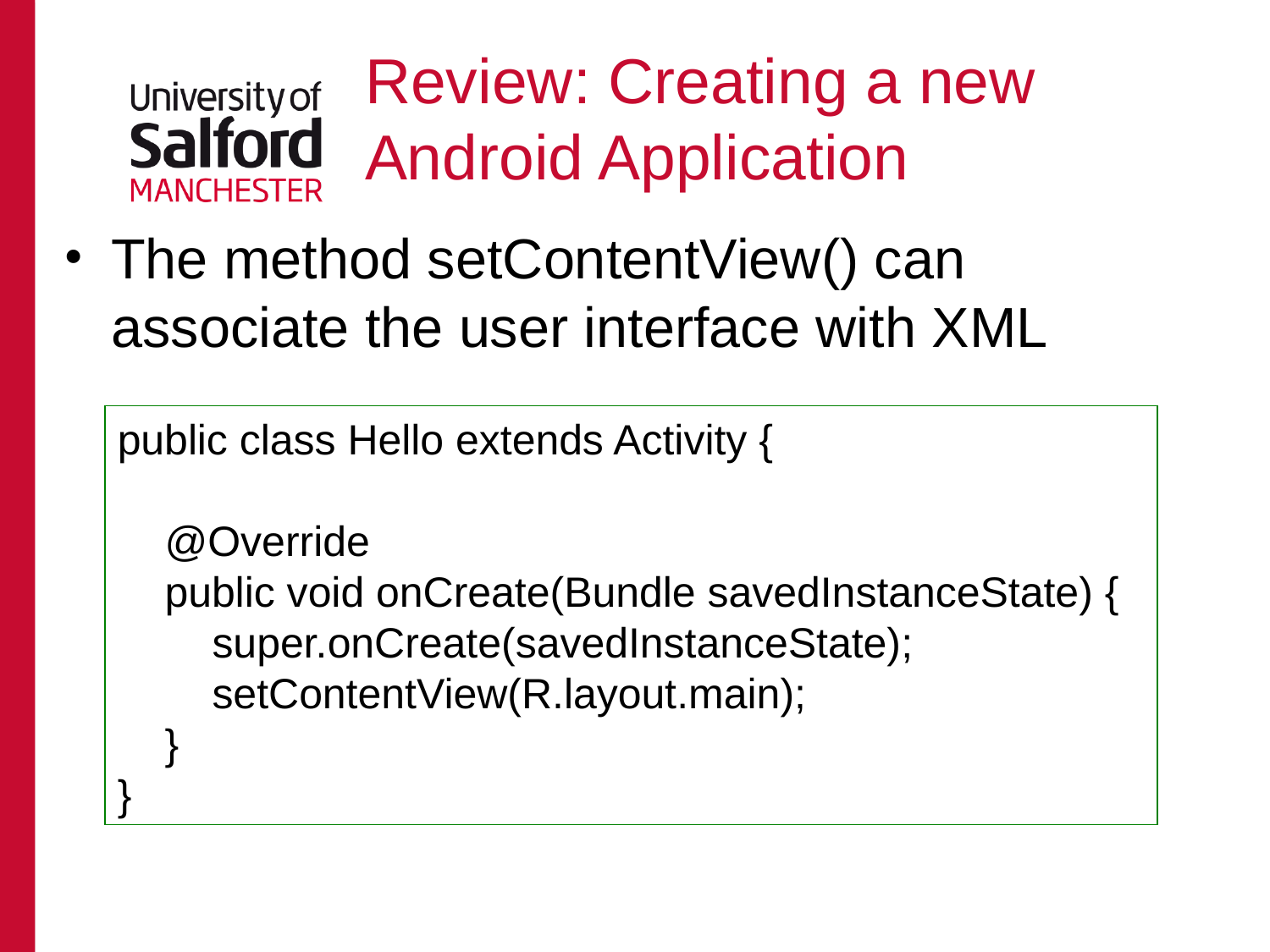

# Review: Creating a new Android Application
The method setContentView() can associate the user interface with XML
public class Hello extends Activity {

    @Override
    public void onCreate(Bundle savedInstanceState) {
        super.onCreate(savedInstanceState);
        setContentView(R.layout.main);
    }
}